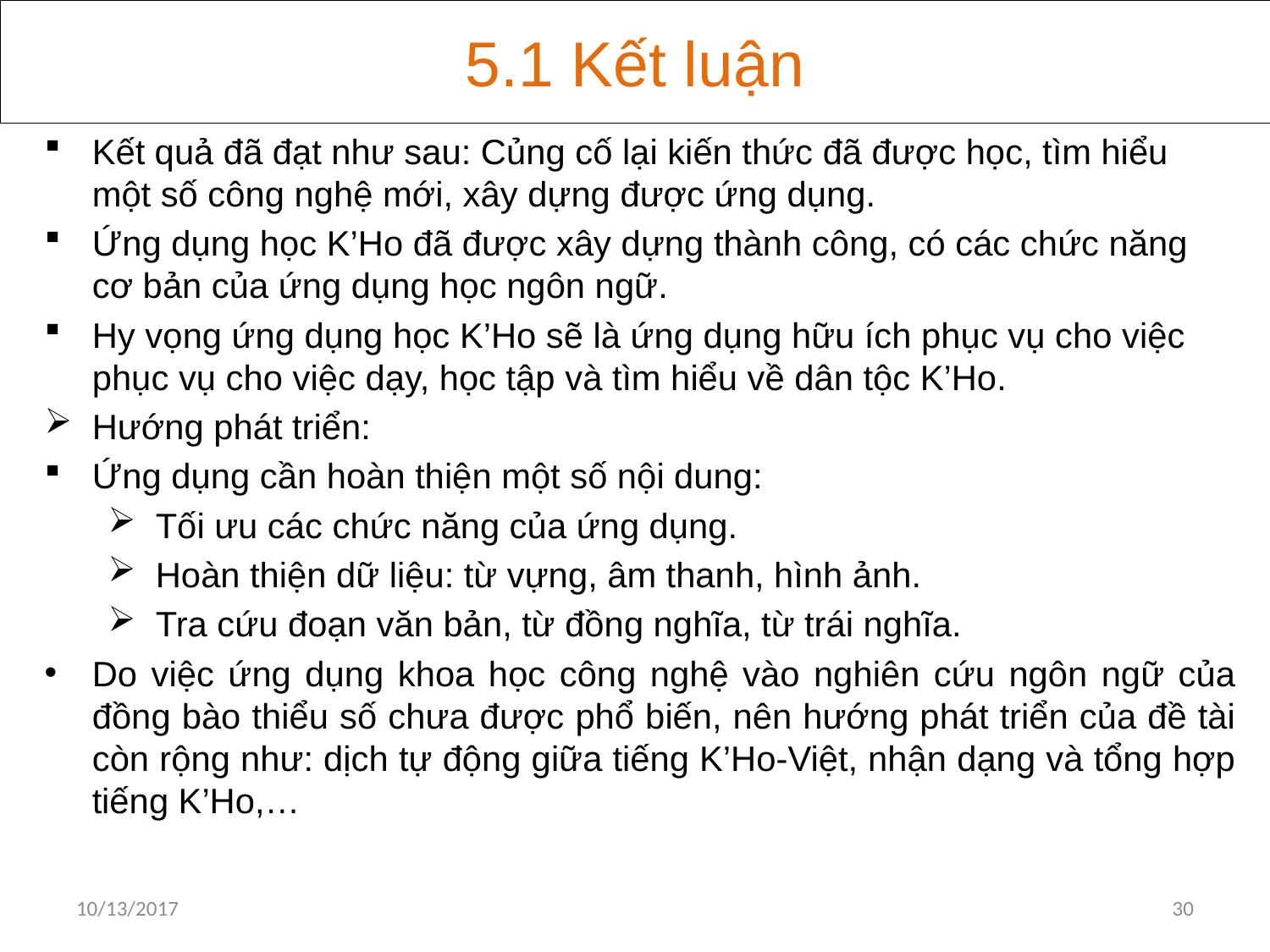

5.1 Kết luận
Kết quả đã đạt như sau: Củng cố lại kiến thức đã được học, tìm hiểu một số công nghệ mới, xây dựng được ứng dụng.
Ứng dụng học K’Ho đã được xây dựng thành công, có các chức năng cơ bản của ứng dụng học ngôn ngữ.
Hy vọng ứng dụng học K’Ho sẽ là ứng dụng hữu ích phục vụ cho việc phục vụ cho việc dạy, học tập và tìm hiểu về dân tộc K’Ho.
Hướng phát triển:
Ứng dụng cần hoàn thiện một số nội dung:
Tối ưu các chức năng của ứng dụng.
Hoàn thiện dữ liệu: từ vựng, âm thanh, hình ảnh.
Tra cứu đoạn văn bản, từ đồng nghĩa, từ trái nghĩa.
Do việc ứng dụng khoa học công nghệ vào nghiên cứu ngôn ngữ của đồng bào thiểu số chưa được phổ biến, nên hướng phát triển của đề tài còn rộng như: dịch tự động giữa tiếng K’Ho-Việt, nhận dạng và tổng hợp tiếng K’Ho,…

10/13/2017

30